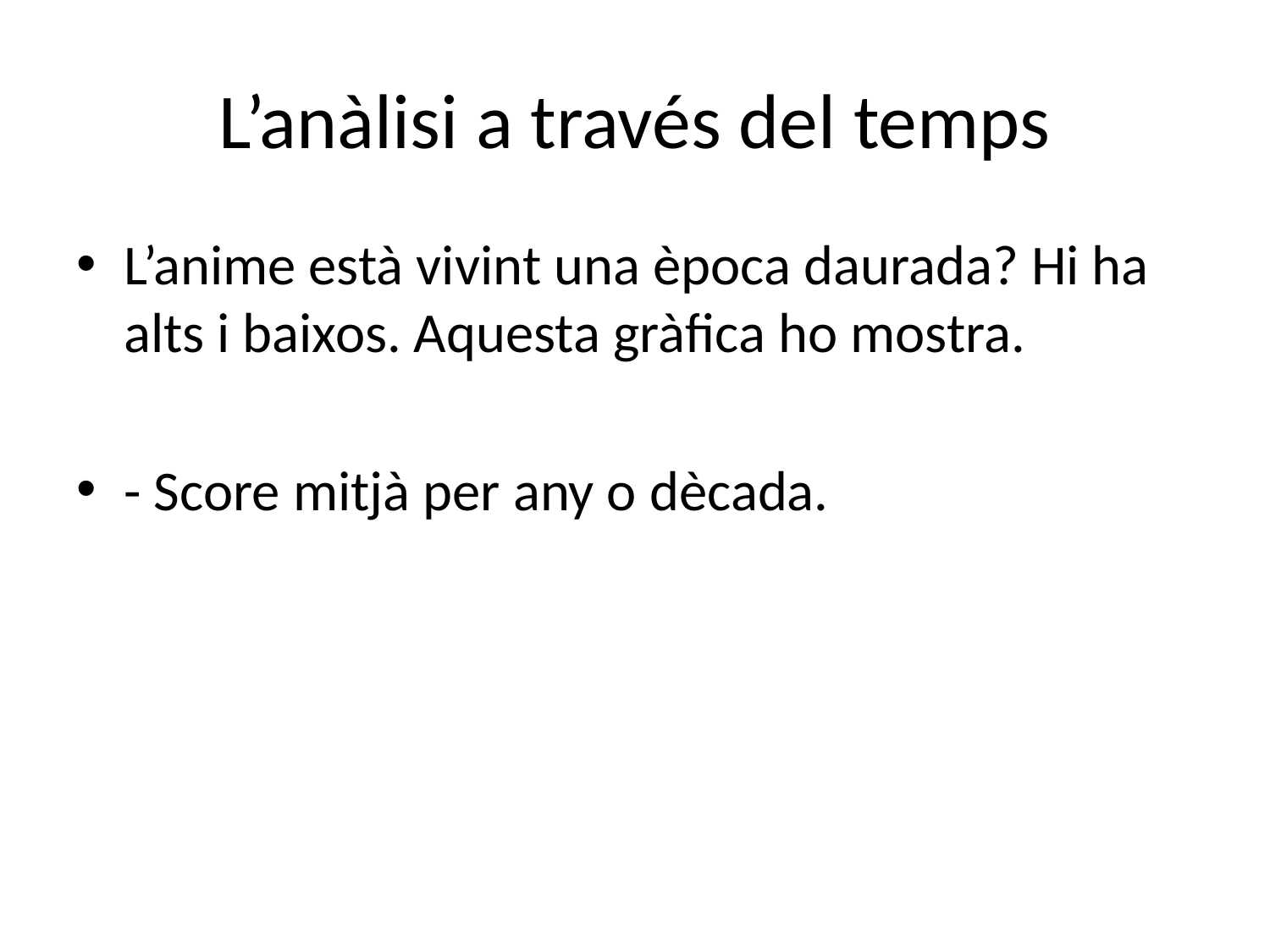

# L’anàlisi a través del temps
L’anime està vivint una època daurada? Hi ha alts i baixos. Aquesta gràfica ho mostra.

- Score mitjà per any o dècada.